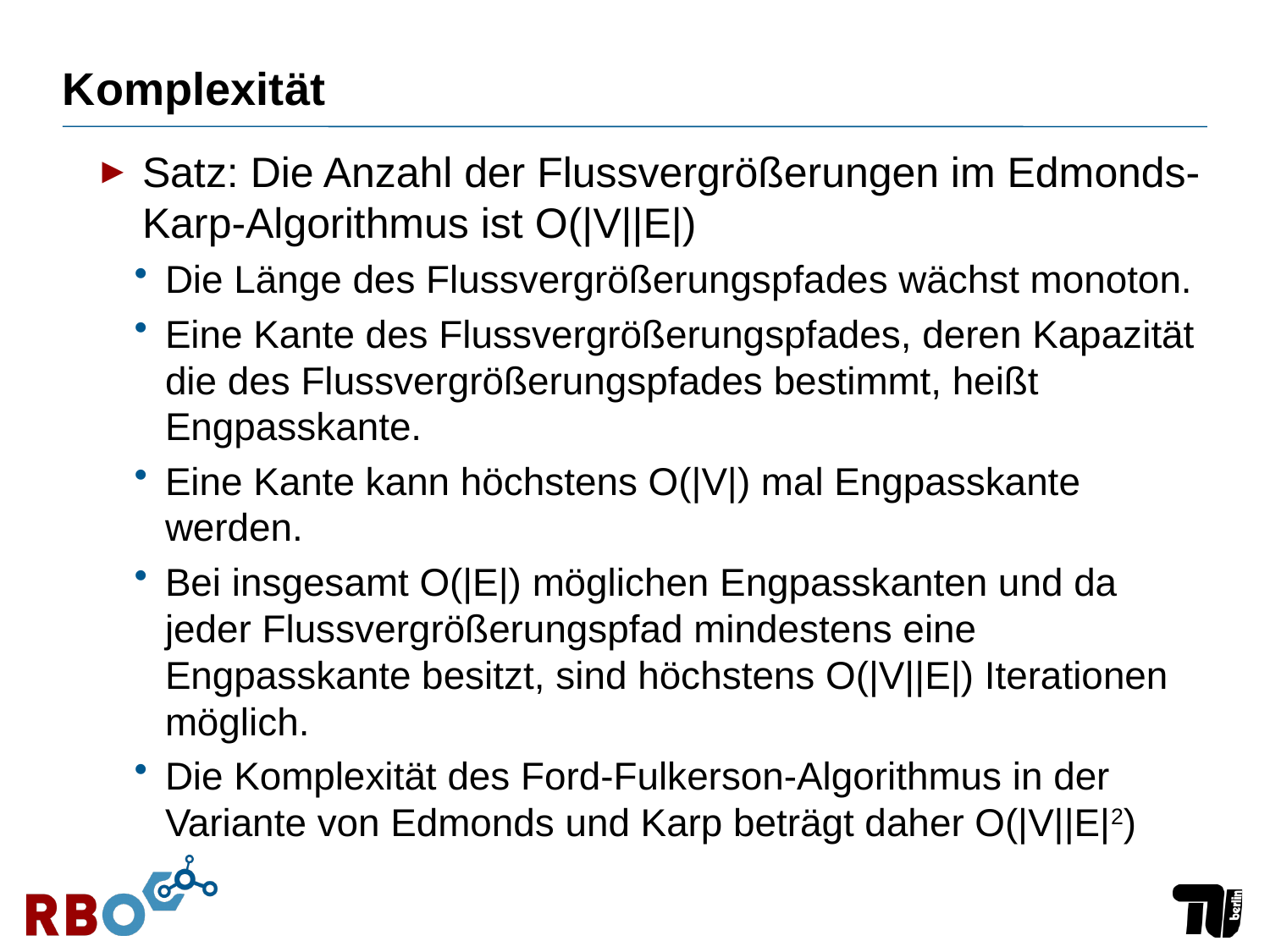

# Komplexität
Satz: Die Anzahl der Flussvergrößerungen im Edmonds-Karp-Algorithmus ist O(|V||E|)
Die Länge des Flussvergrößerungspfades wächst monoton.
Eine Kante des Flussvergrößerungspfades, deren Kapazität die des Flussvergrößerungspfades bestimmt, heißt Engpasskante.
Eine Kante kann höchstens O(|V|) mal Engpasskante werden.
Bei insgesamt O(|E|) möglichen Engpasskanten und da jeder Flussvergrößerungspfad mindestens eine Engpasskante besitzt, sind höchstens O(|V||E|) Iterationen möglich.
Die Komplexität des Ford-Fulkerson-Algorithmus in der Variante von Edmonds und Karp beträgt daher O(|V||E|2)